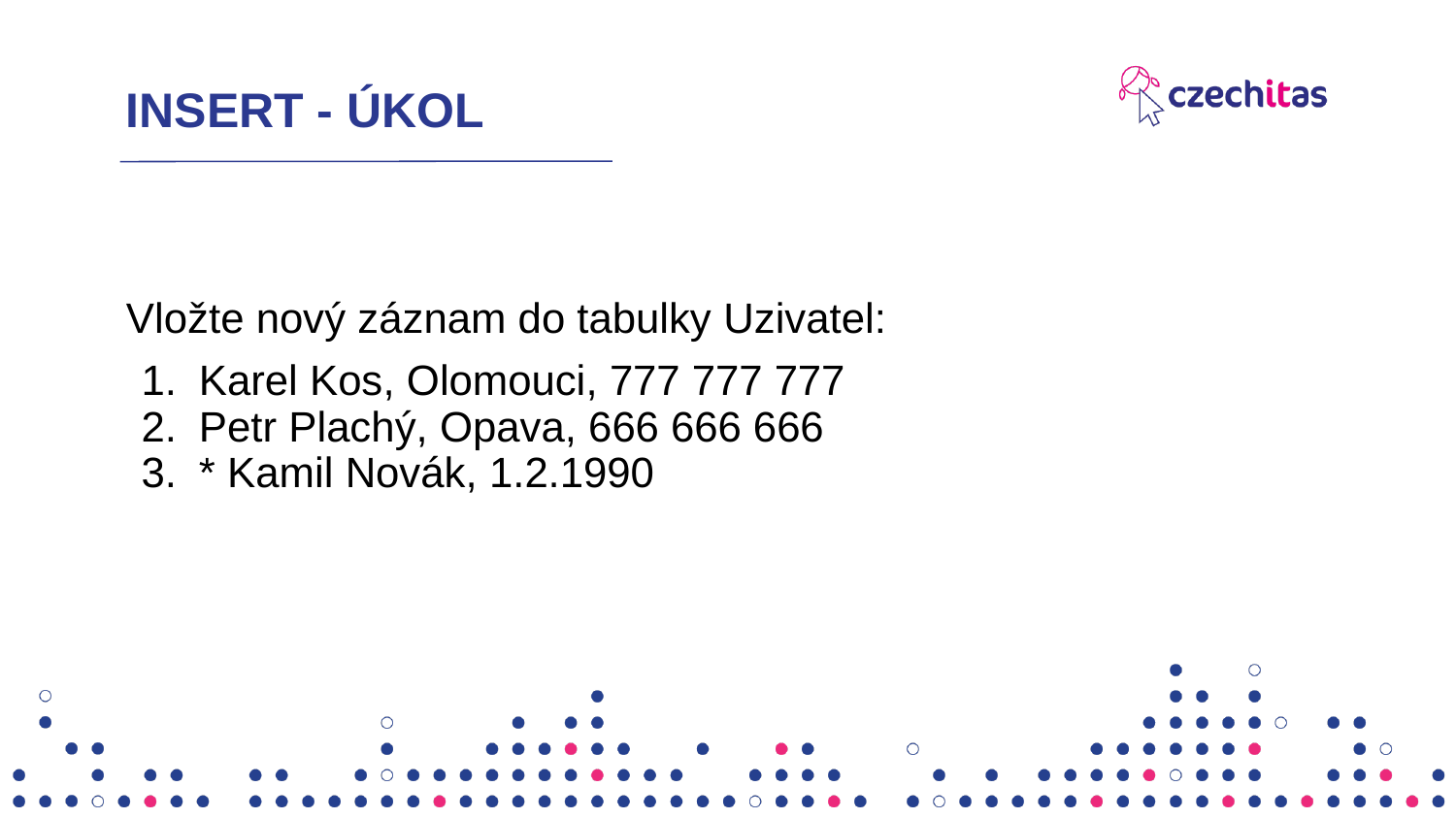

# INSERT - ÚKOL
Vložte nový záznam do tabulky Uzivatel:
Karel Kos, Olomouci, 777 777 777
Petr Plachý, Opava, 666 666 666
* Kamil Novák, 1.2.1990